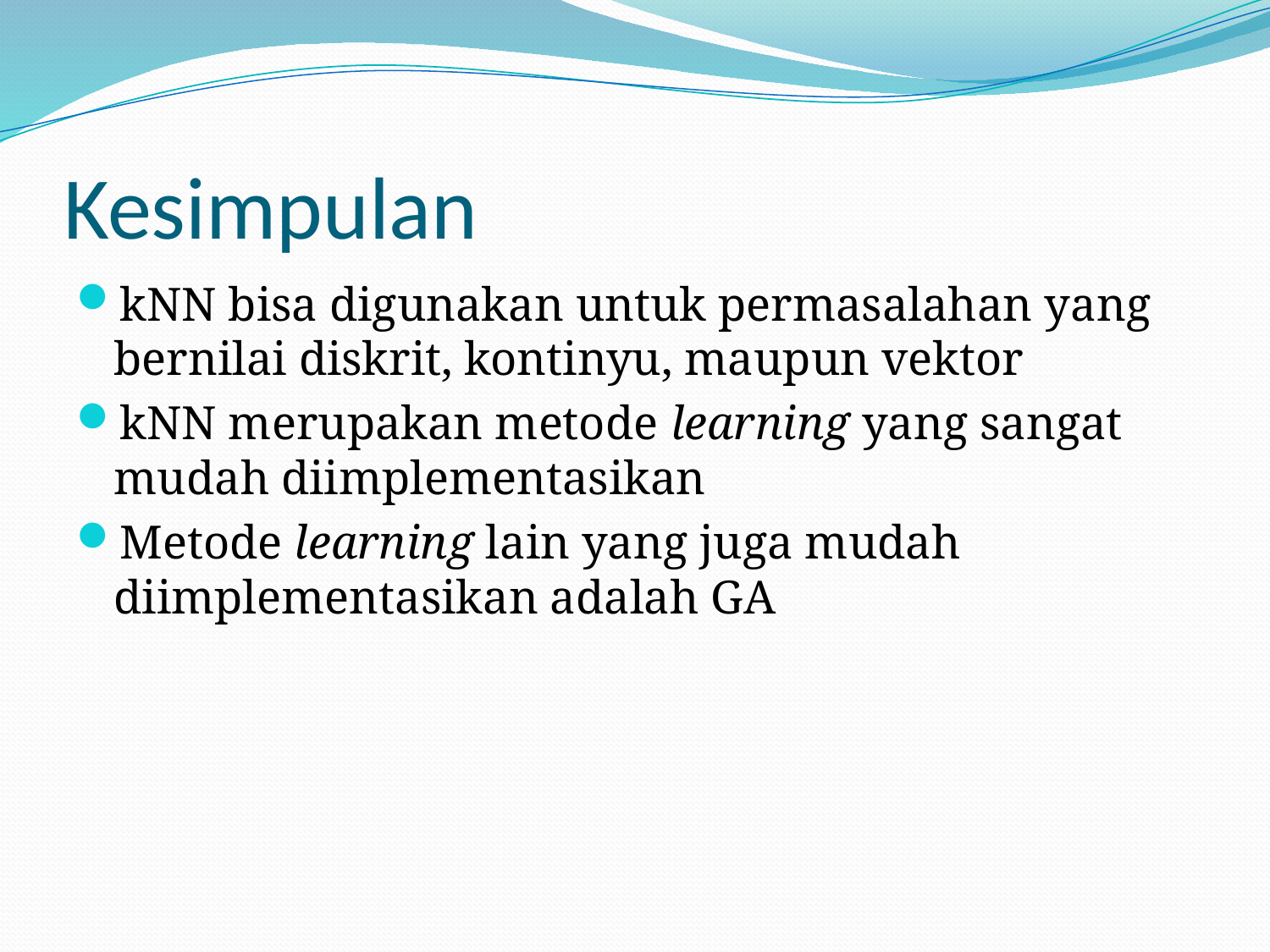

# Kesimpulan
kNN bisa digunakan untuk permasalahan yang bernilai diskrit, kontinyu, maupun vektor
kNN merupakan metode learning yang sangat mudah diimplementasikan
Metode learning lain yang juga mudah diimplementasikan adalah GA